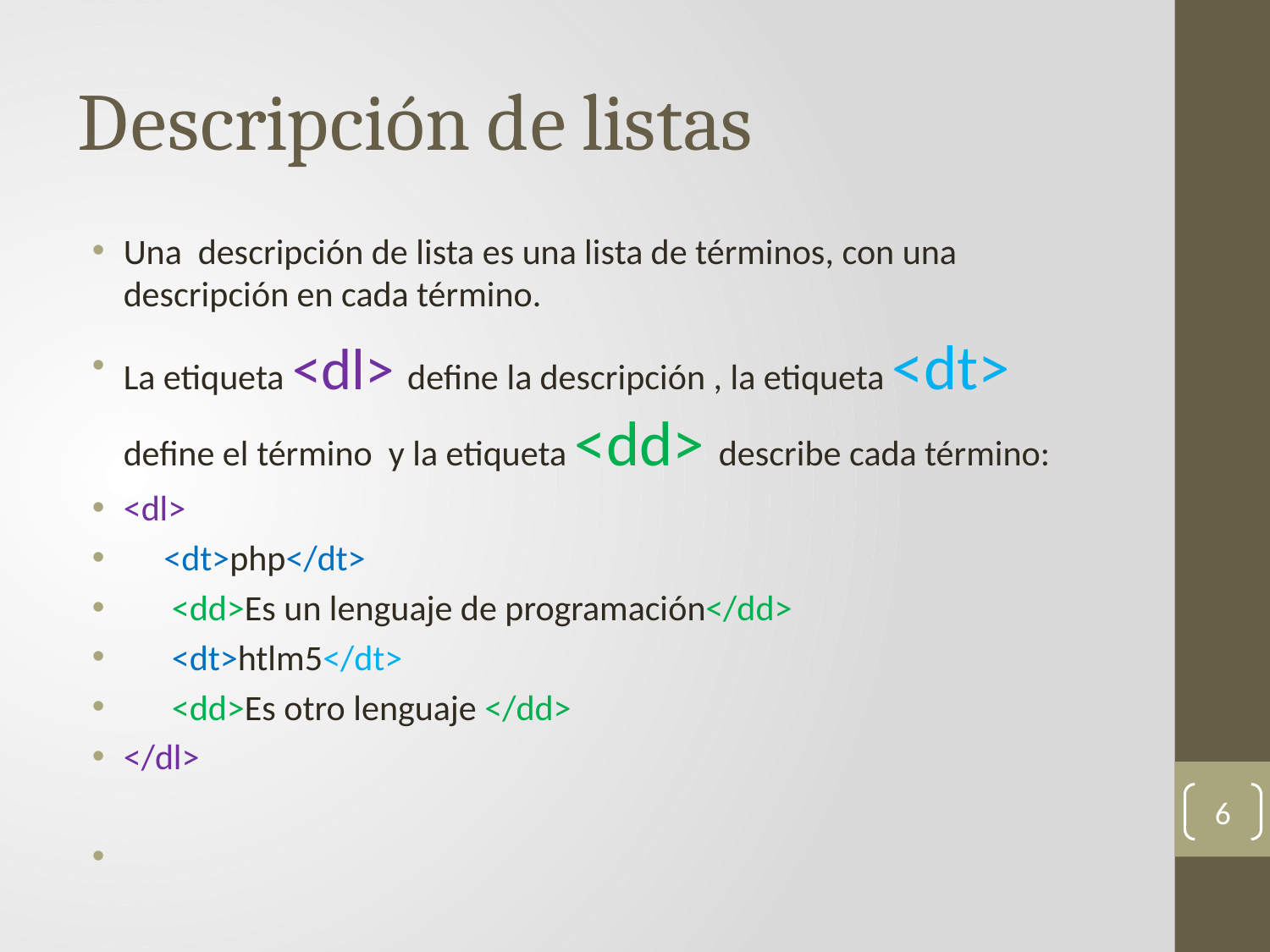

# Descripción de listas
Una  descripción de lista es una lista de términos, con una descripción en cada término.
La etiqueta <dl> define la descripción , la etiqueta <dt> define el término  y la etiqueta <dd> describe cada término:
<dl>
     <dt>php</dt>
      <dd>Es un lenguaje de programación</dd>
      <dt>htlm5</dt>
      <dd>Es otro lenguaje </dd>
</dl>

6